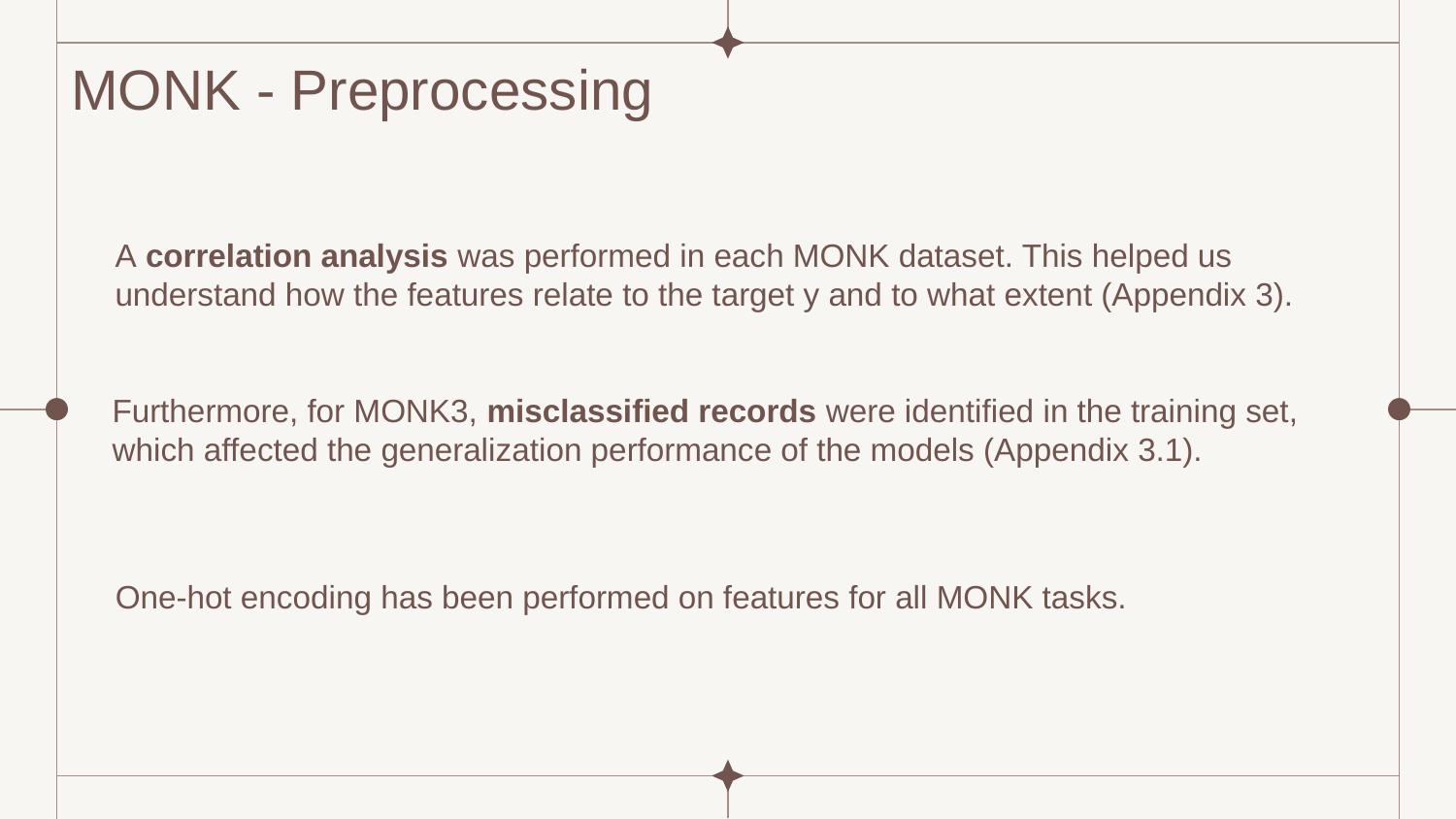

MONK - Preprocessing
# A correlation analysis was performed in each MONK dataset. This helped us understand how the features relate to the target y and to what extent (Appendix 3).
Furthermore, for MONK3, misclassified records were identified in the training set, which affected the generalization performance of the models (Appendix 3.1).
One-hot encoding has been performed on features for all MONK tasks.